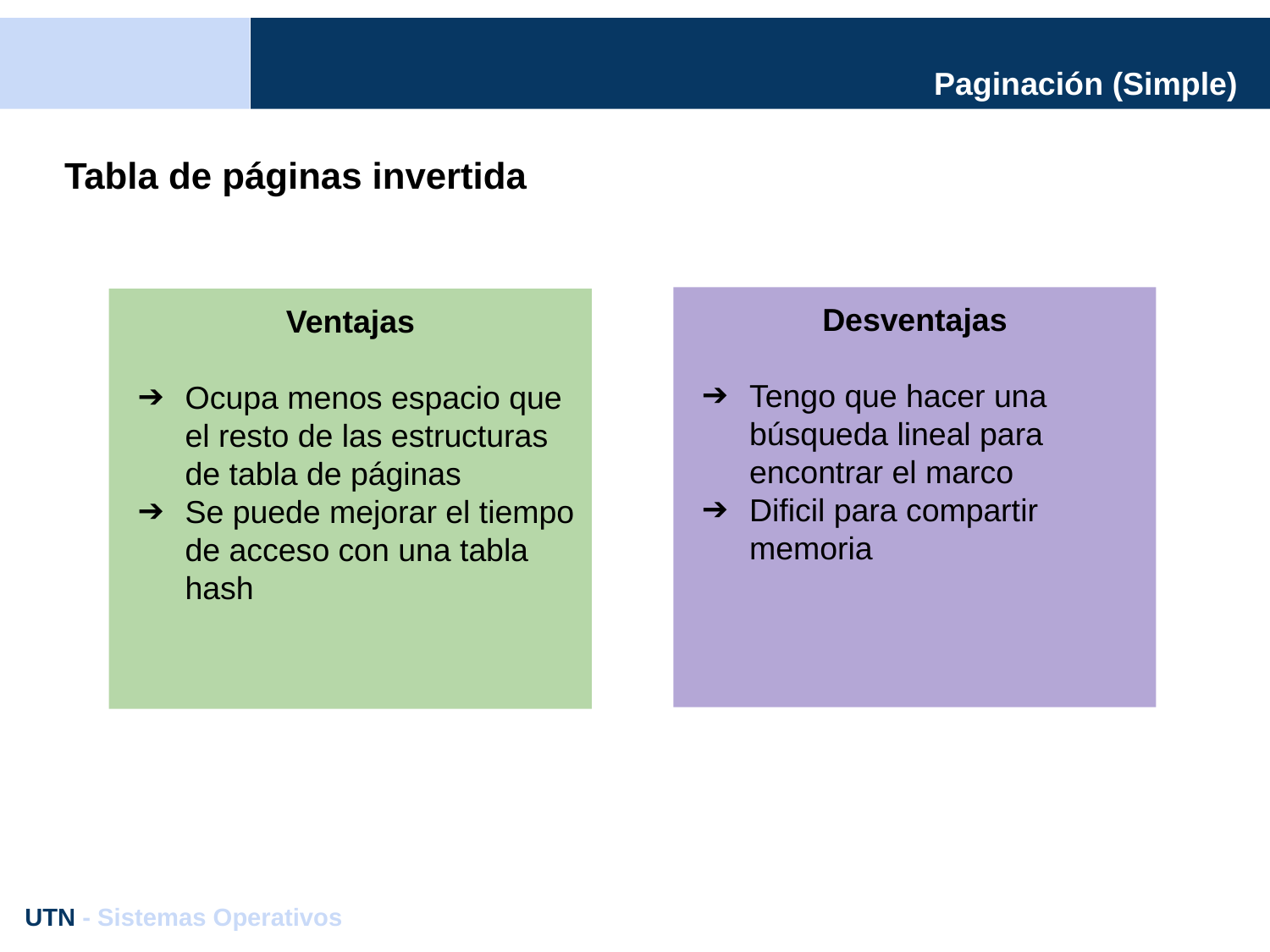

# Paginación (Simple)
Tabla de páginas invertida
Desventajas

Tengo que hacer una búsqueda lineal para encontrar el marco
Dificil para compartir memoria
Ventajas

Ocupa menos espacio que el resto de las estructuras de tabla de páginas
Se puede mejorar el tiempo de acceso con una tabla hash
UTN - Sistemas Operativos